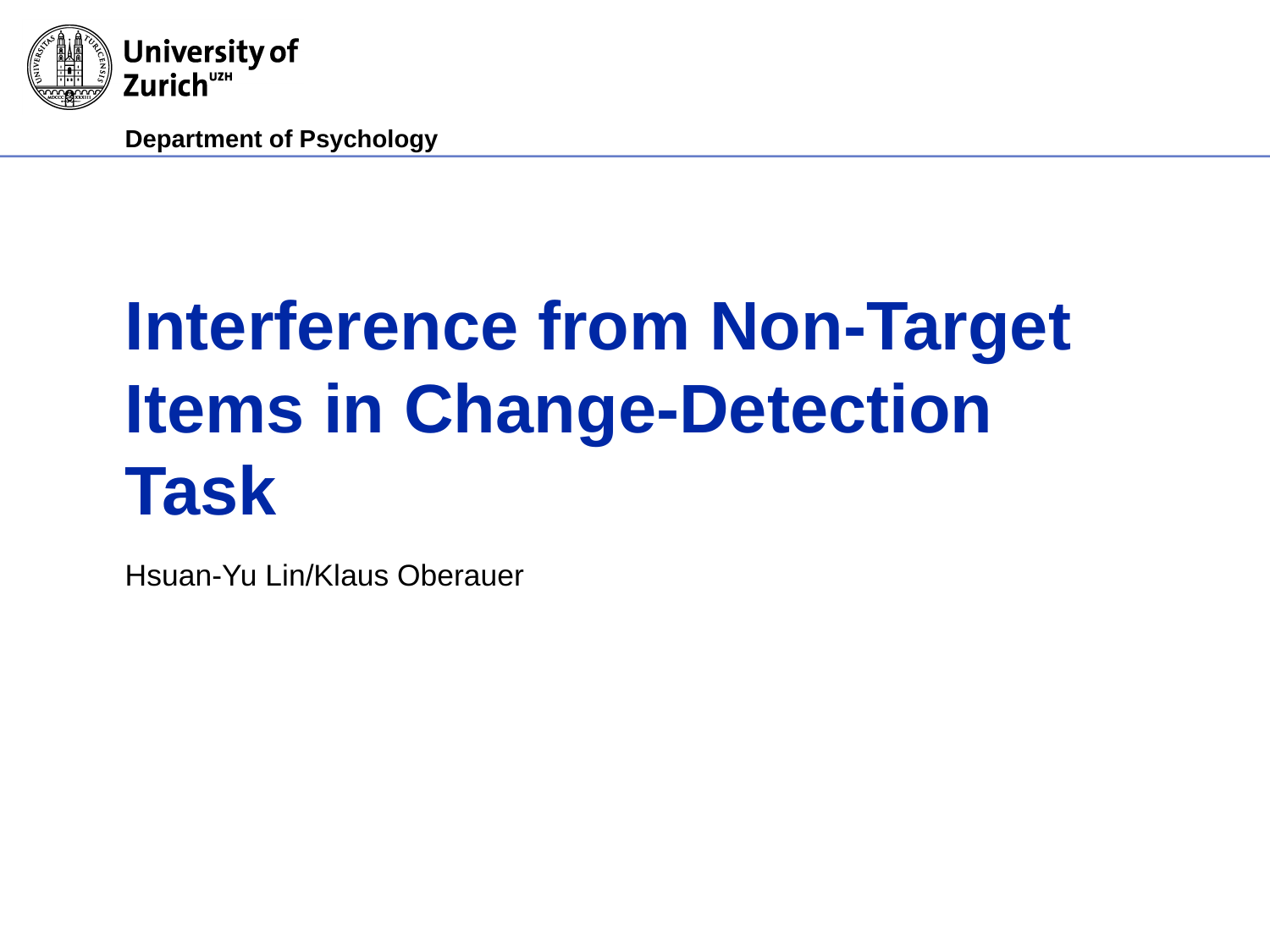

# Interference from Non-Target Items in Change-Detection Task
Hsuan-Yu Lin/Klaus Oberauer